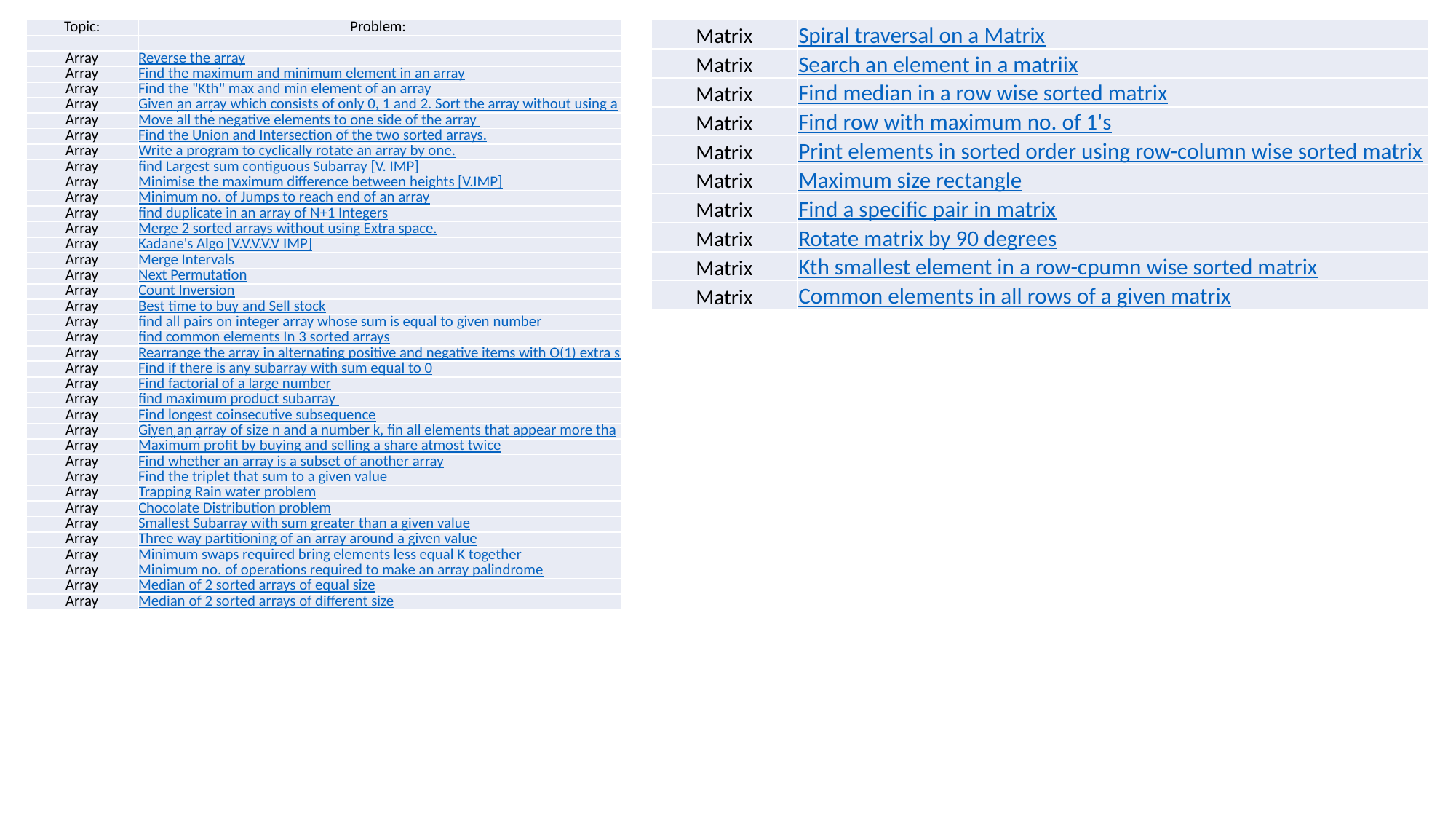

| Topic: | Problem: |
| --- | --- |
|  |  |
| Array | Reverse the array |
| Array | Find the maximum and minimum element in an array |
| Array | Find the "Kth" max and min element of an array |
| Array | Given an array which consists of only 0, 1 and 2. Sort the array without using any sorting algo |
| Array | Move all the negative elements to one side of the array |
| Array | Find the Union and Intersection of the two sorted arrays. |
| Array | Write a program to cyclically rotate an array by one. |
| Array | find Largest sum contiguous Subarray [V. IMP] |
| Array | Minimise the maximum difference between heights [V.IMP] |
| Array | Minimum no. of Jumps to reach end of an array |
| Array | find duplicate in an array of N+1 Integers |
| Array | Merge 2 sorted arrays without using Extra space. |
| Array | Kadane's Algo [V.V.V.V.V IMP] |
| Array | Merge Intervals |
| Array | Next Permutation |
| Array | Count Inversion |
| Array | Best time to buy and Sell stock |
| Array | find all pairs on integer array whose sum is equal to given number |
| Array | find common elements In 3 sorted arrays |
| Array | Rearrange the array in alternating positive and negative items with O(1) extra space |
| Array | Find if there is any subarray with sum equal to 0 |
| Array | Find factorial of a large number |
| Array | find maximum product subarray |
| Array | Find longest coinsecutive subsequence |
| Array | Given an array of size n and a number k, fin all elements that appear more than " n/k " times. |
| Array | Maximum profit by buying and selling a share atmost twice |
| Array | Find whether an array is a subset of another array |
| Array | Find the triplet that sum to a given value |
| Array | Trapping Rain water problem |
| Array | Chocolate Distribution problem |
| Array | Smallest Subarray with sum greater than a given value |
| Array | Three way partitioning of an array around a given value |
| Array | Minimum swaps required bring elements less equal K together |
| Array | Minimum no. of operations required to make an array palindrome |
| Array | Median of 2 sorted arrays of equal size |
| Array | Median of 2 sorted arrays of different size |
| Matrix | Spiral traversal on a Matrix |
| --- | --- |
| Matrix | Search an element in a matriix |
| Matrix | Find median in a row wise sorted matrix |
| Matrix | Find row with maximum no. of 1's |
| Matrix | Print elements in sorted order using row-column wise sorted matrix |
| Matrix | Maximum size rectangle |
| Matrix | Find a specific pair in matrix |
| Matrix | Rotate matrix by 90 degrees |
| Matrix | Kth smallest element in a row-cpumn wise sorted matrix |
| Matrix | Common elements in all rows of a given matrix |